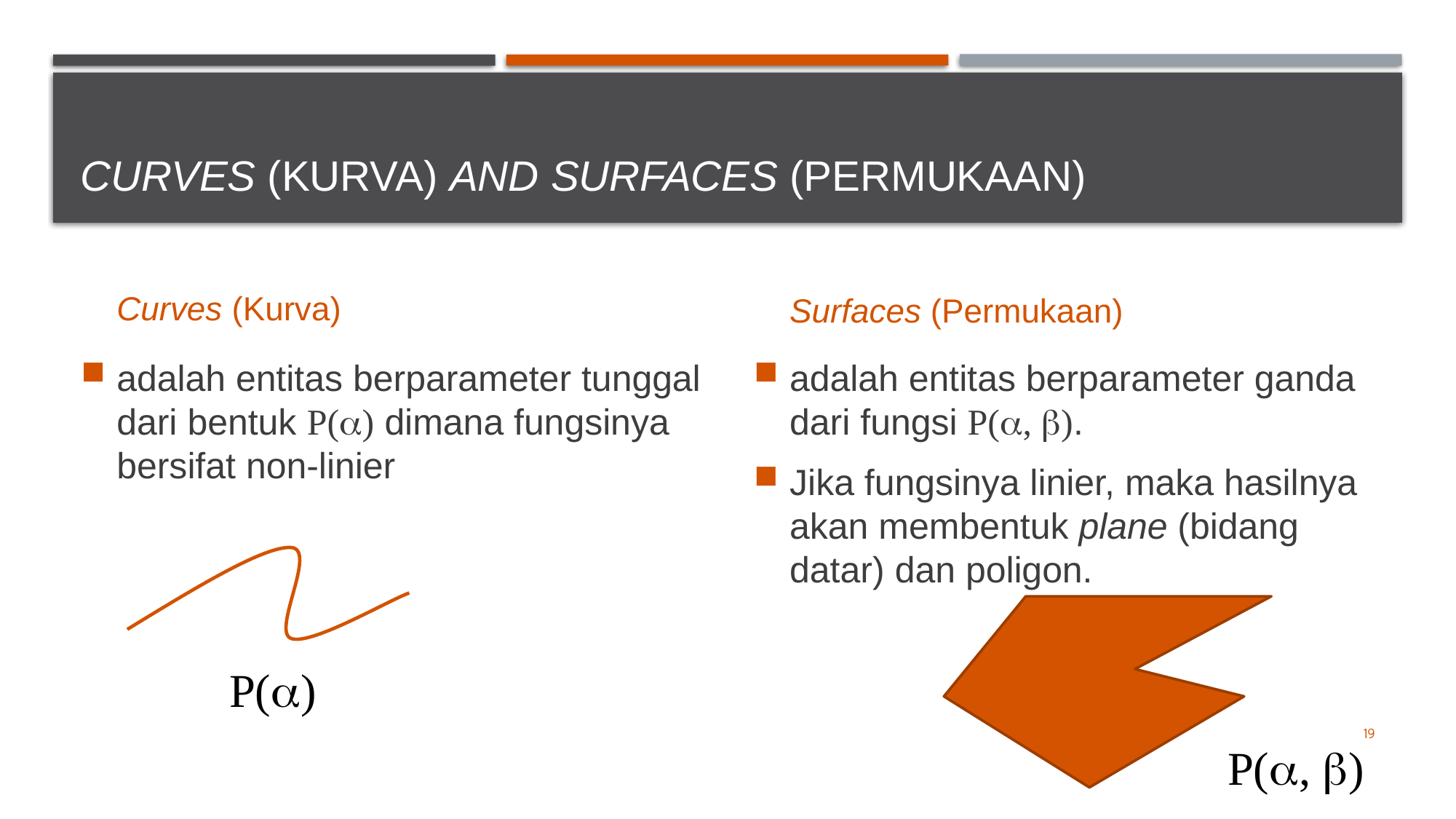

# Curves (Kurva) and Surfaces (Permukaan)
Curves (Kurva)
Surfaces (Permukaan)
adalah entitas berparameter tunggal dari bentuk P(α) dimana fungsinya bersifat non-linier
adalah entitas berparameter ganda dari fungsi P(α, β).
Jika fungsinya linier, maka hasilnya akan membentuk plane (bidang datar) dan poligon.

P(α)
19
P(α, β)